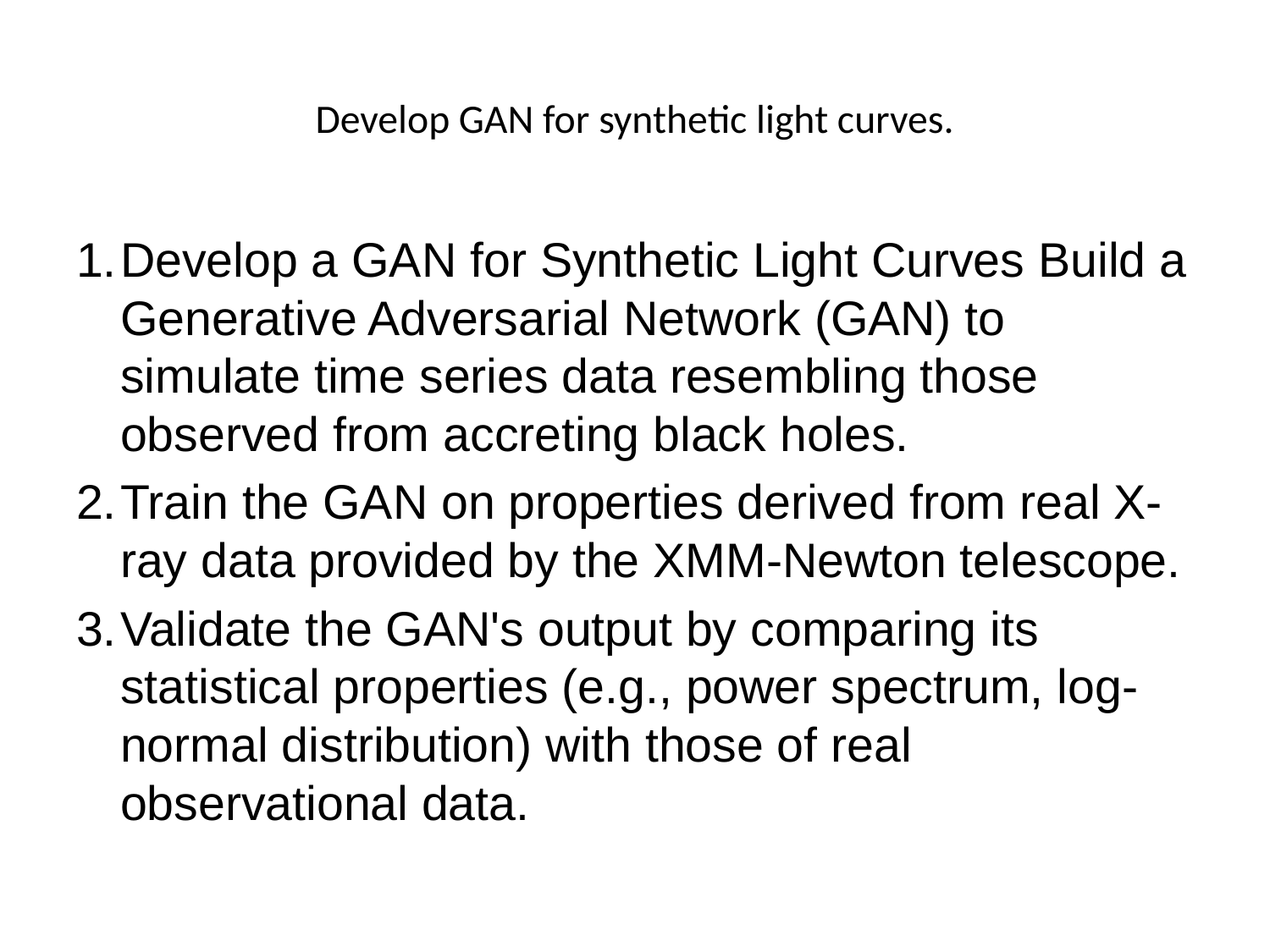

# Develop GAN for synthetic light curves.
Develop a GAN for Synthetic Light Curves Build a Generative Adversarial Network (GAN) to simulate time series data resembling those observed from accreting black holes.
Train the GAN on properties derived from real X-ray data provided by the XMM-Newton telescope.
Validate the GAN's output by comparing its statistical properties (e.g., power spectrum, log-normal distribution) with those of real observational data.